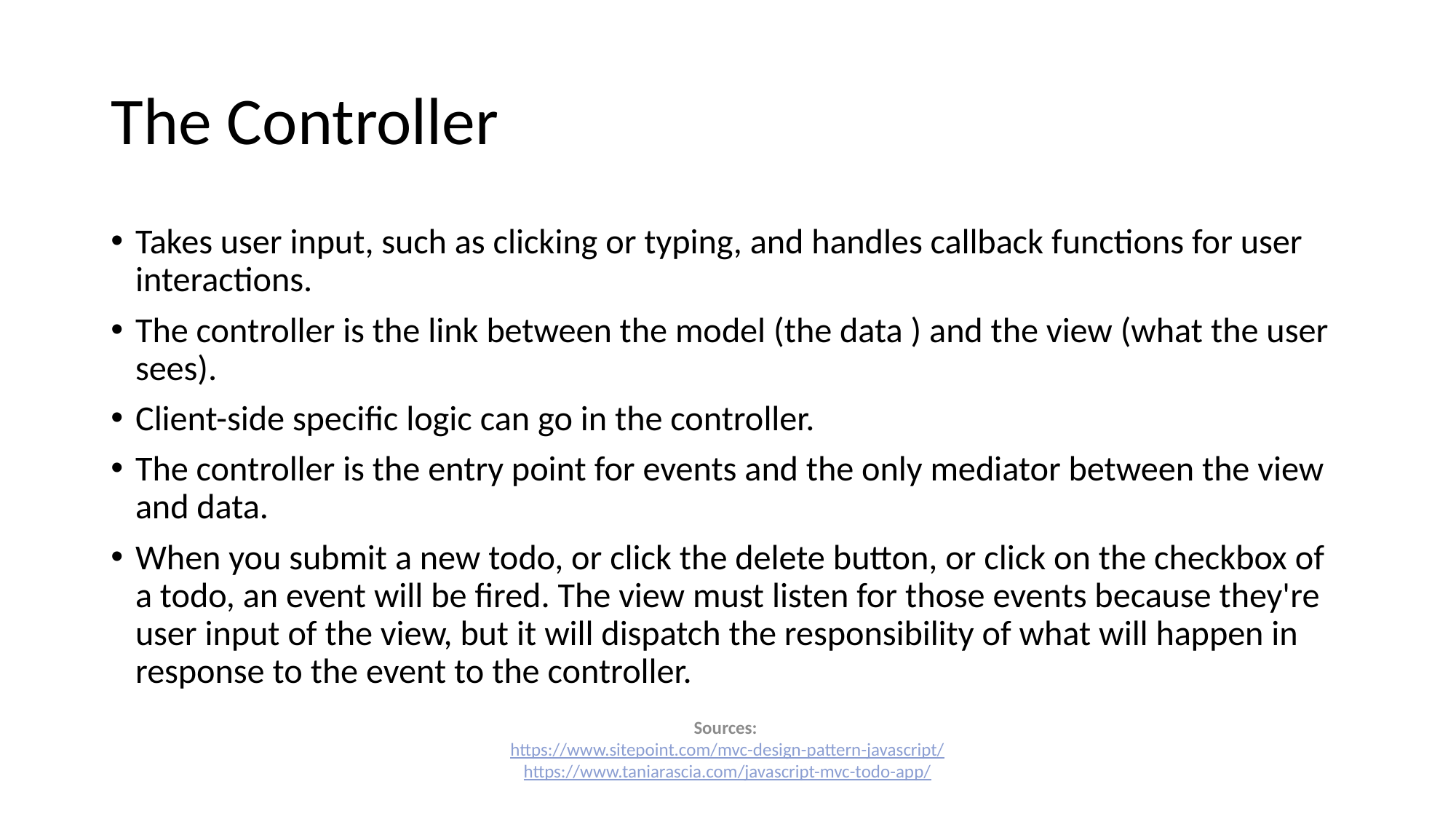

# The Controller
Takes user input, such as clicking or typing, and handles callback functions for user interactions.
The controller is the link between the model (the data ) and the view (what the user sees).
Client-side specific logic can go in the controller.
The controller is the entry point for events and the only mediator between the view and data.
When you submit a new todo, or click the delete button, or click on the checkbox of a todo, an event will be fired. The view must listen for those events because they're user input of the view, but it will dispatch the responsibility of what will happen in response to the event to the controller.
Sources:
https://www.sitepoint.com/mvc-design-pattern-javascript/
https://www.taniarascia.com/javascript-mvc-todo-app/